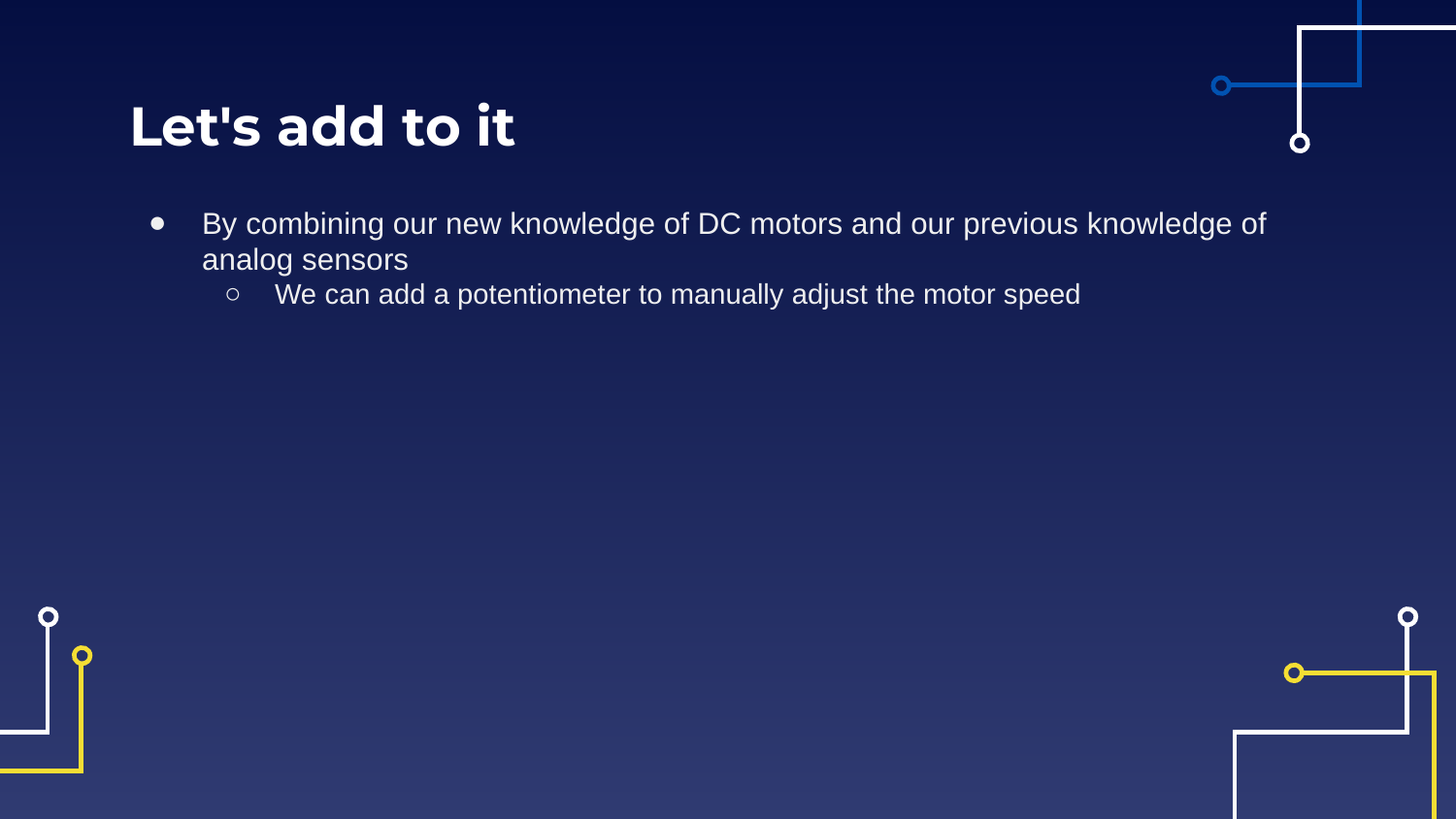

# Let's add to it
By combining our new knowledge of DC motors and our previous knowledge of analog sensors
We can add a potentiometer to manually adjust the motor speed